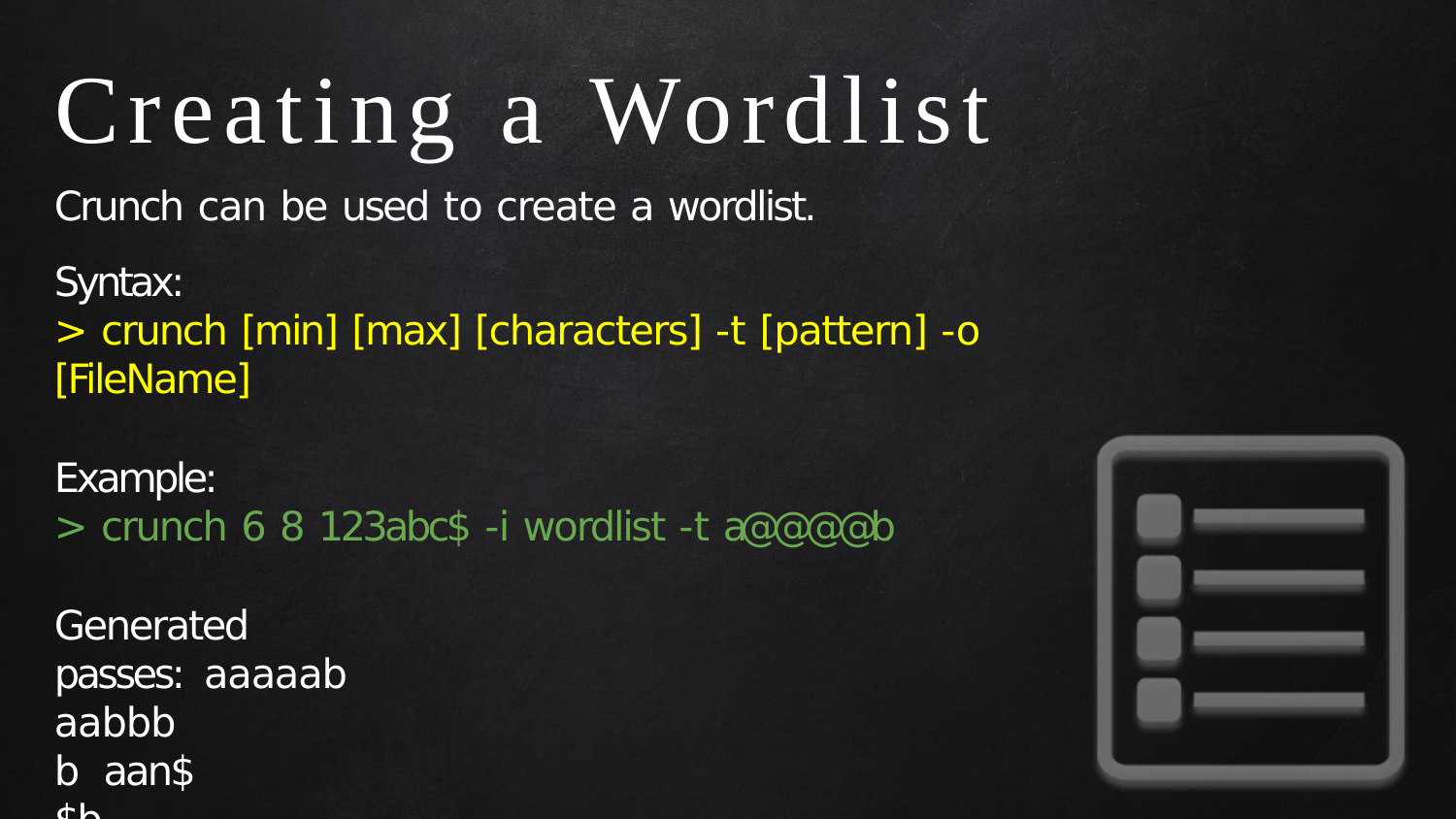

# Creating a Wordlist
Crunch can be used to create a wordlist.
Syntax:
> crunch [min] [max] [characters] -t [pattern] -o [FileName]

Example:
> crunch 6 8 123abc$ -i wordlist -t a@@@@b

Generated passes:  aaaaab
aabbbb  aan$$b
……...